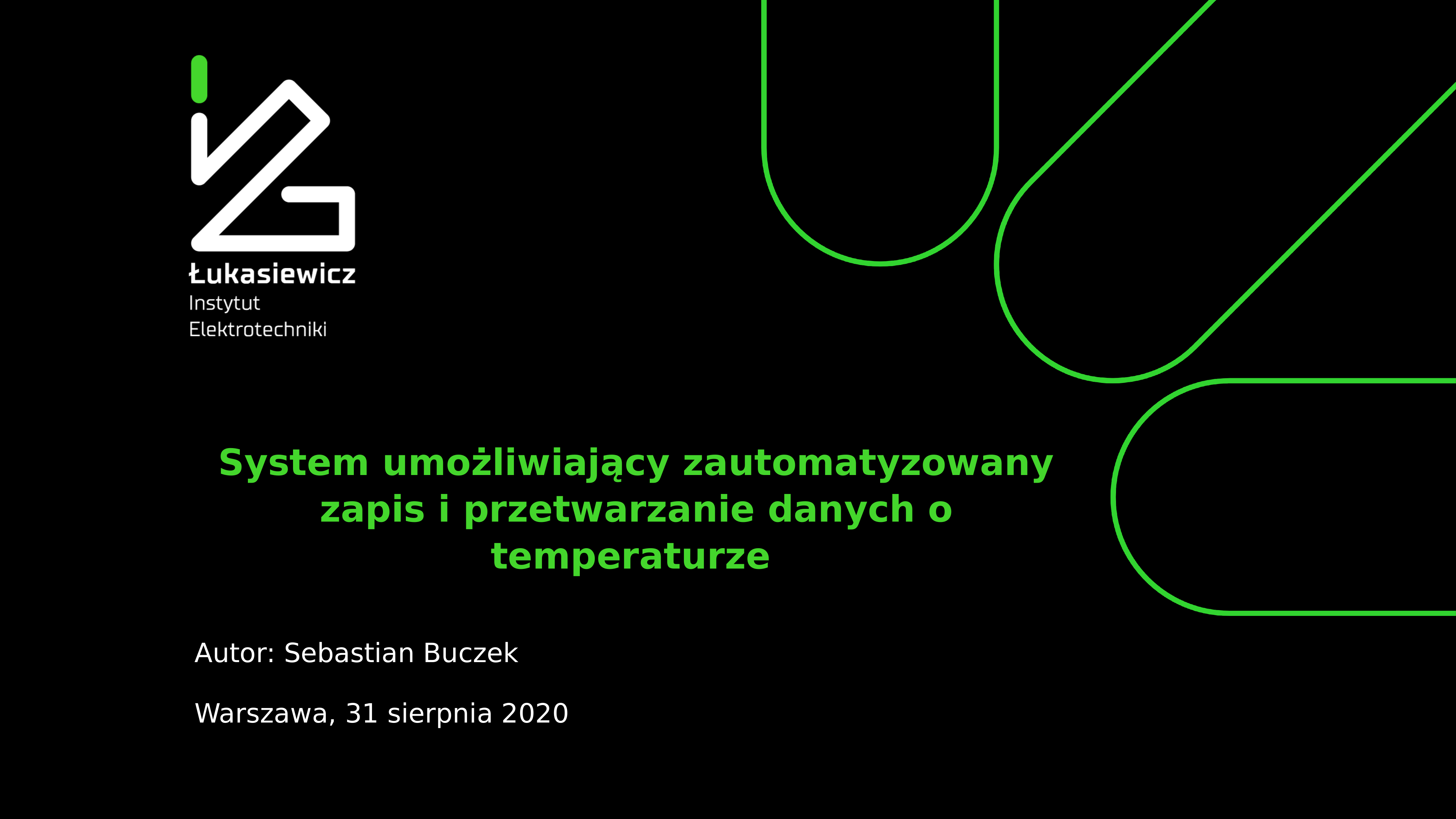

System umożliwiający zautomatyzowany zapis i przetwarzanie danych o temperaturze
Autor: Sebastian Buczek
Warszawa, 31 sierpnia 2020